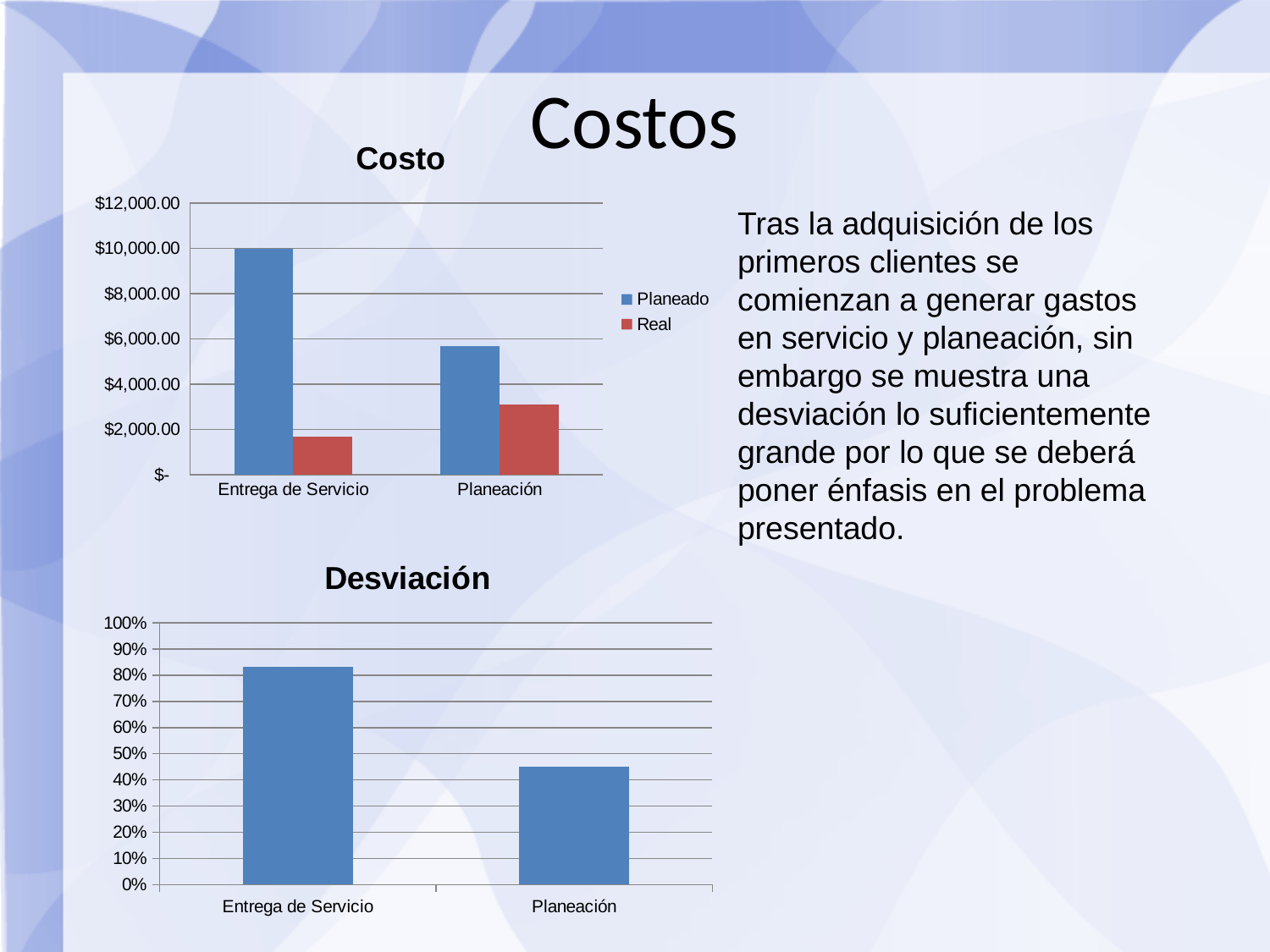

Costos

### Chart: Costo

| Category | Planeado | Real  |
|---|---|---|
| Entrega de Servicio | 9989.0 | 1664.8 |
| Planeación | 5693.7300000000005 | 3123.4 |
Tras la adquisición de los primeros clientes se comienzan a generar gastos en servicio y planeación, sin embargo se muestra una desviación lo suficientemente grande por lo que se deberá poner énfasis en el problema presentado.

### Chart: Desviación

| Category | Desviación |
|---|---|
| Entrega de Servicio | 0.8333366703373711 |
| Planeación | 0.4514316625481012 |